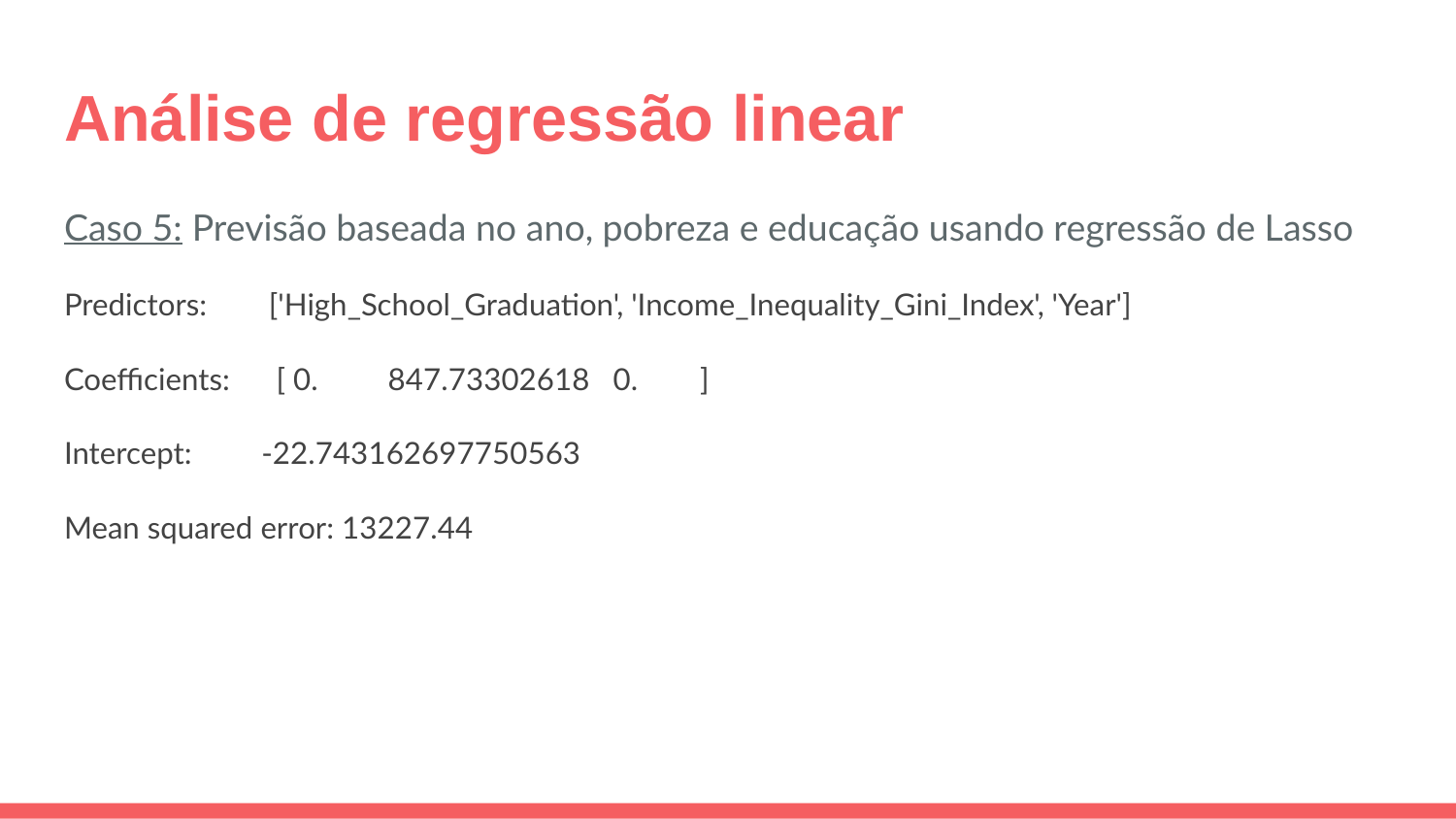

# Análise de regressão linear
Caso 5: Previsão baseada no ano, pobreza e educação usando regressão de Lasso
Predictors:        ['High_School_Graduation', 'Income_Inequality_Gini_Index', 'Year']
Coefficients:      [ 0.         847.73302618   0.        ]
Intercept:         -22.743162697750563
Mean squared error: 13227.44